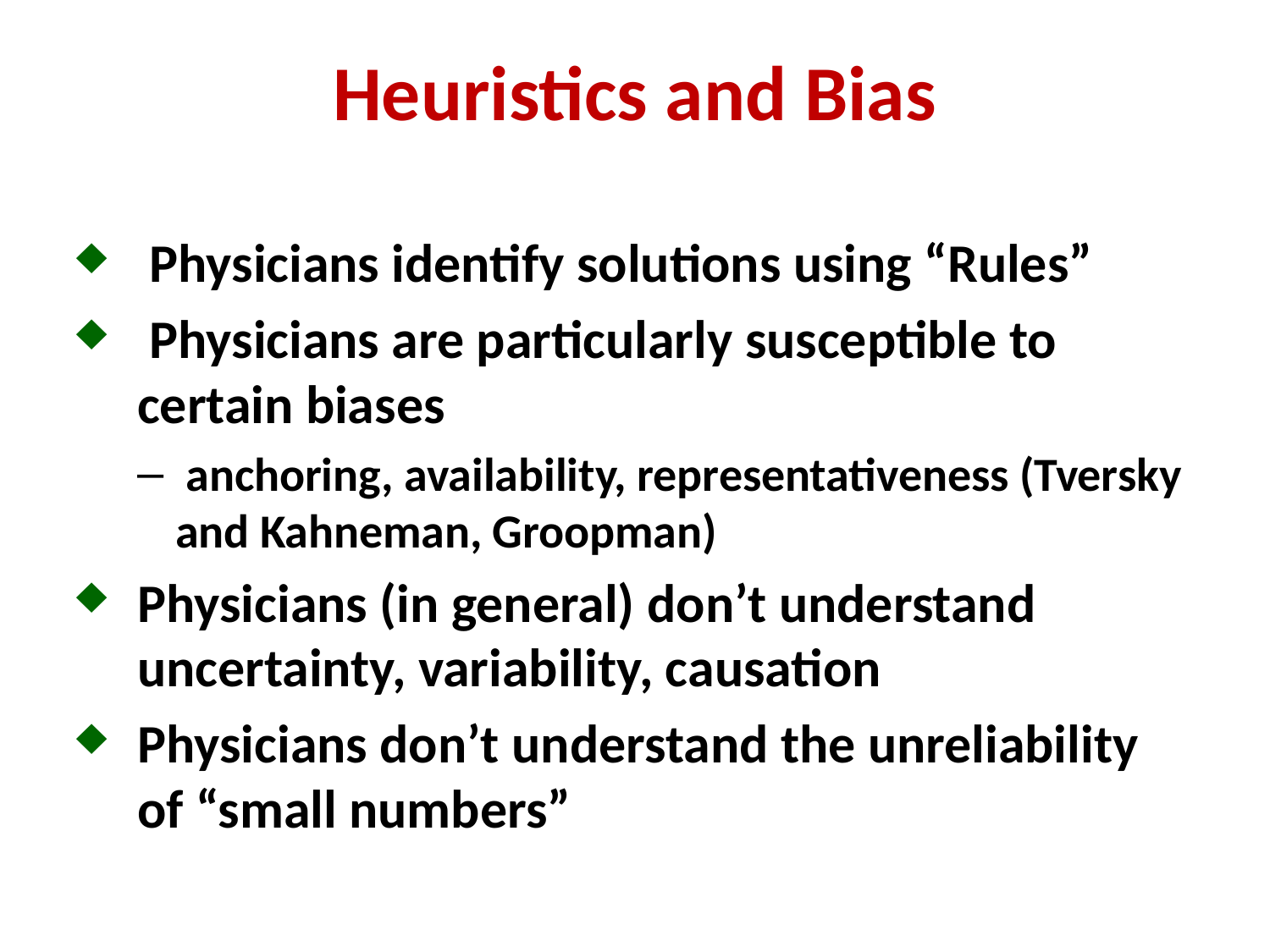

# Heuristics and Bias
 Physicians identify solutions using “Rules”
 Physicians are particularly susceptible to certain biases
 anchoring, availability, representativeness (Tversky and Kahneman, Groopman)
Physicians (in general) don’t understand uncertainty, variability, causation
Physicians don’t understand the unreliability of “small numbers”